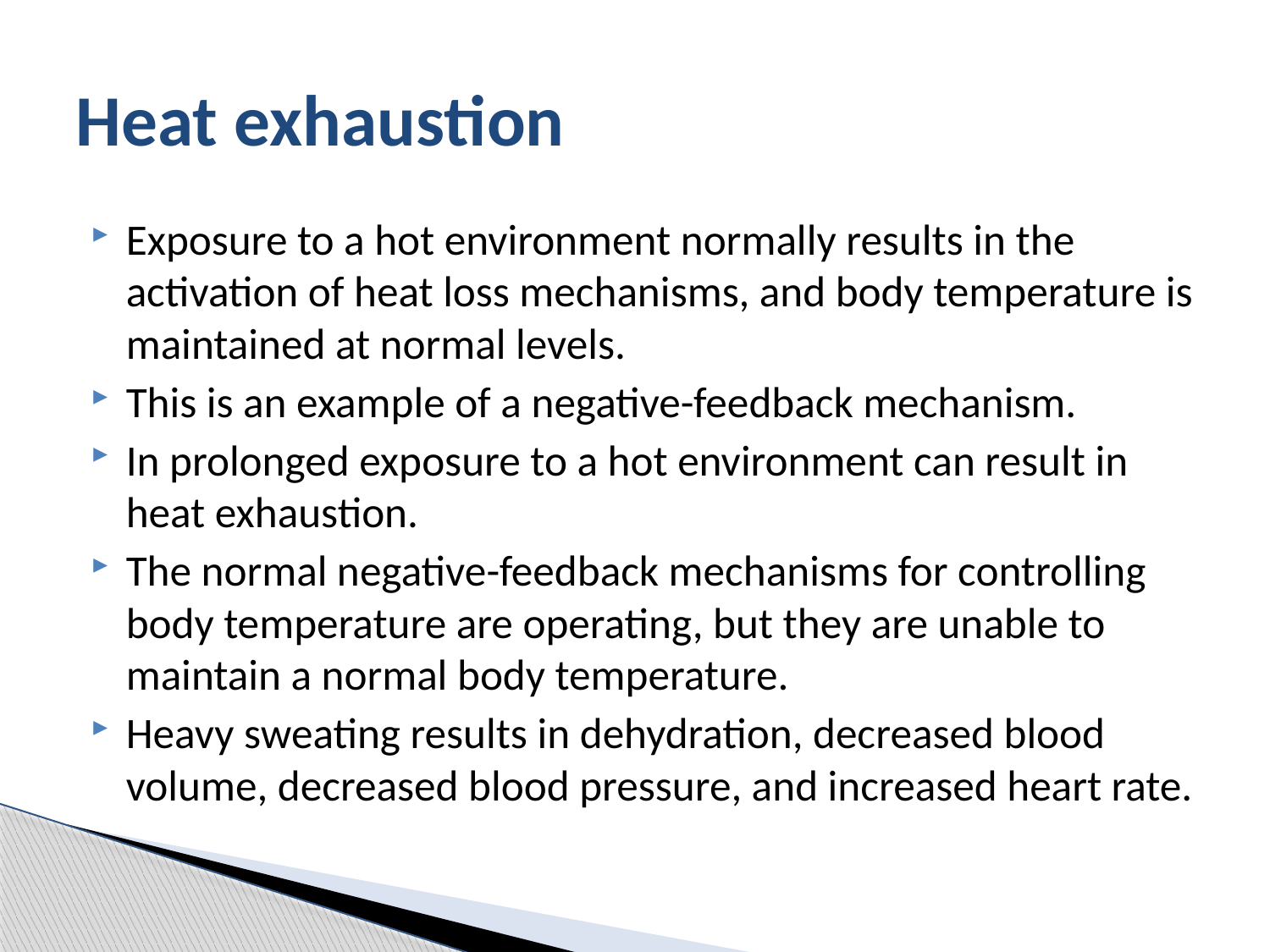

# Heat exhaustion
Exposure to a hot environment normally results in the activation of heat loss mechanisms, and body temperature is maintained at normal levels.
This is an example of a negative-feedback mechanism.
In prolonged exposure to a hot environment can result in heat exhaustion.
The normal negative-feedback mechanisms for controlling body temperature are operating, but they are unable to maintain a normal body temperature.
Heavy sweating results in dehydration, decreased blood volume, decreased blood pressure, and increased heart rate.